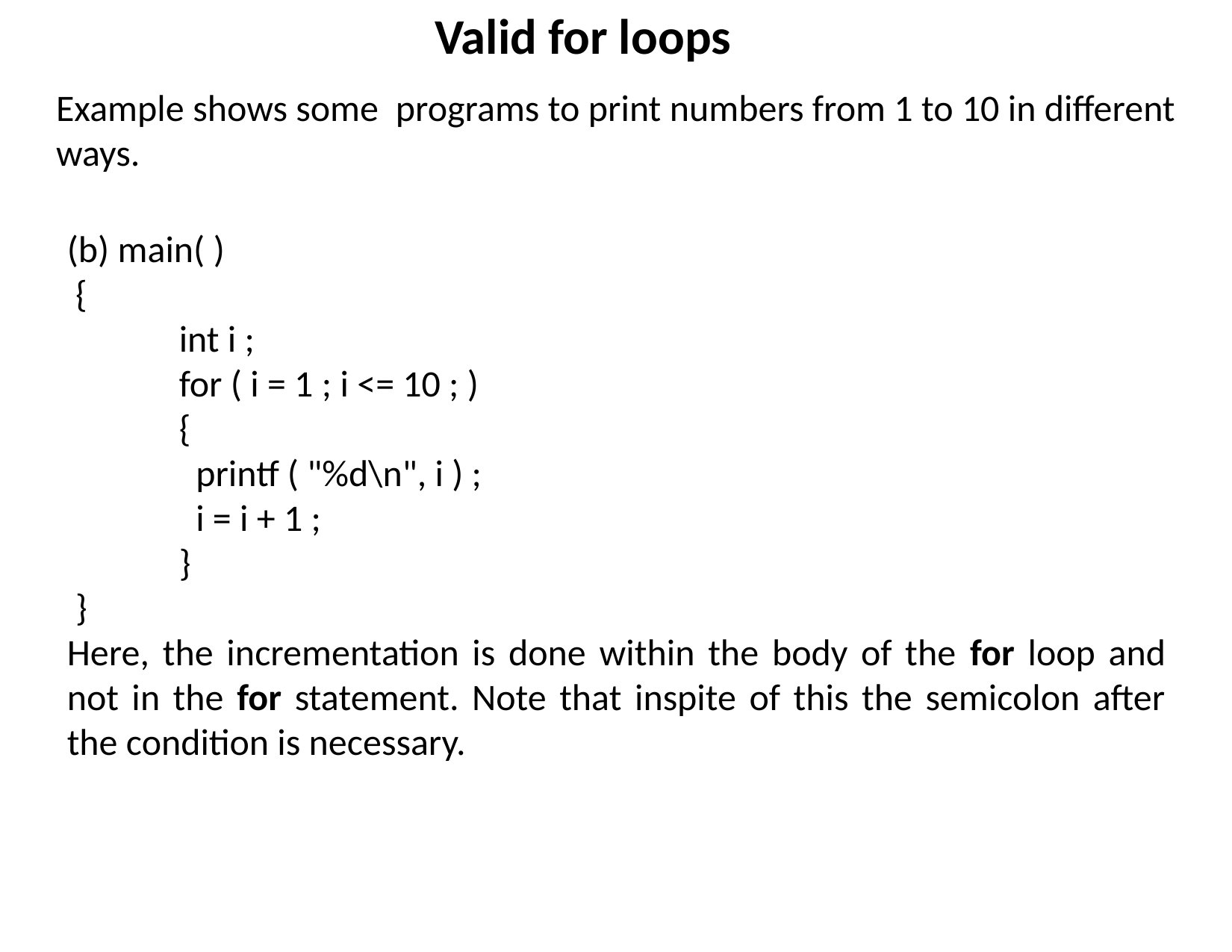

Valid for loops
Example shows some  programs to print numbers from 1 to 10 in different ways.

(b) main( )
 {
	int i ;
	for ( i = 1 ; i <= 10 ; )
	{
	  printf ( "%d\n", i ) ;
	  i = i + 1 ;
	}
 }
Here, the incrementation is done within the body of the for loop and not in the for statement. Note that inspite of this the semicolon after the condition is necessary.